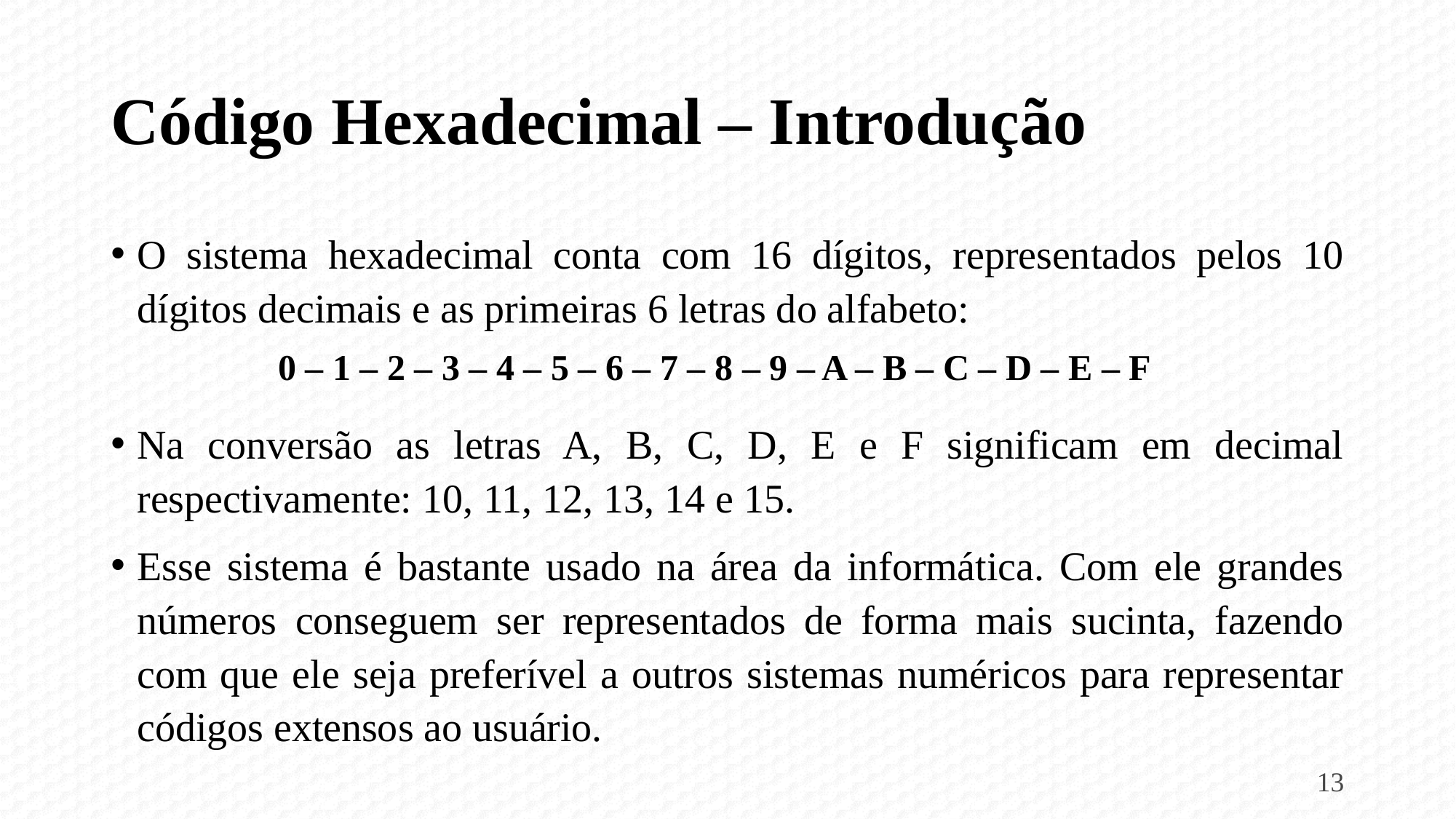

# Código Hexadecimal – Introdução
O sistema hexadecimal conta com 16 dígitos, representados pelos 10 dígitos decimais e as primeiras 6 letras do alfabeto:

Na conversão as letras A, B, C, D, E e F significam em decimal respectivamente: 10, 11, 12, 13, 14 e 15.
Esse sistema é bastante usado na área da informática. Com ele grandes números conseguem ser representados de forma mais sucinta, fazendo com que ele seja preferível a outros sistemas numéricos para representar códigos extensos ao usuário.
0 – 1 – 2 – 3 – 4 – 5 – 6 – 7 – 8 – 9 – A – B – C – D – E – F
13